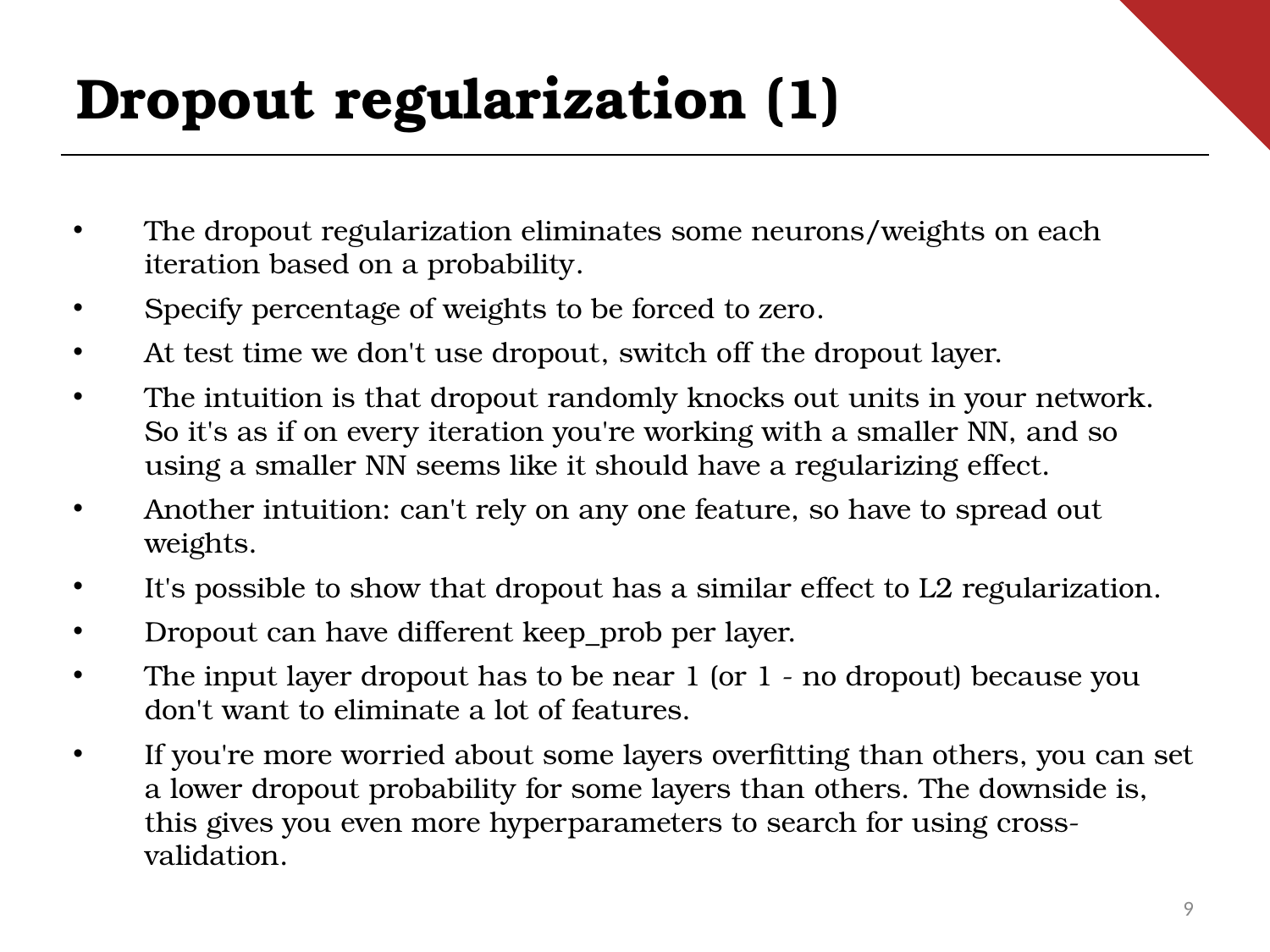

Dropout regularization (1)
The dropout regularization eliminates some neurons/weights on each iteration based on a probability.
Specify percentage of weights to be forced to zero.
At test time we don't use dropout, switch off the dropout layer.
The intuition is that dropout randomly knocks out units in your network. So it's as if on every iteration you're working with a smaller NN, and so using a smaller NN seems like it should have a regularizing effect.
Another intuition: can't rely on any one feature, so have to spread out weights.
It's possible to show that dropout has a similar effect to L2 regularization.
Dropout can have different keep_prob per layer.
The input layer dropout has to be near 1 (or 1 - no dropout) because you don't want to eliminate a lot of features.
If you're more worried about some layers overfitting than others, you can set a lower dropout probability for some layers than others. The downside is, this gives you even more hyperparameters to search for using cross-validation.
9